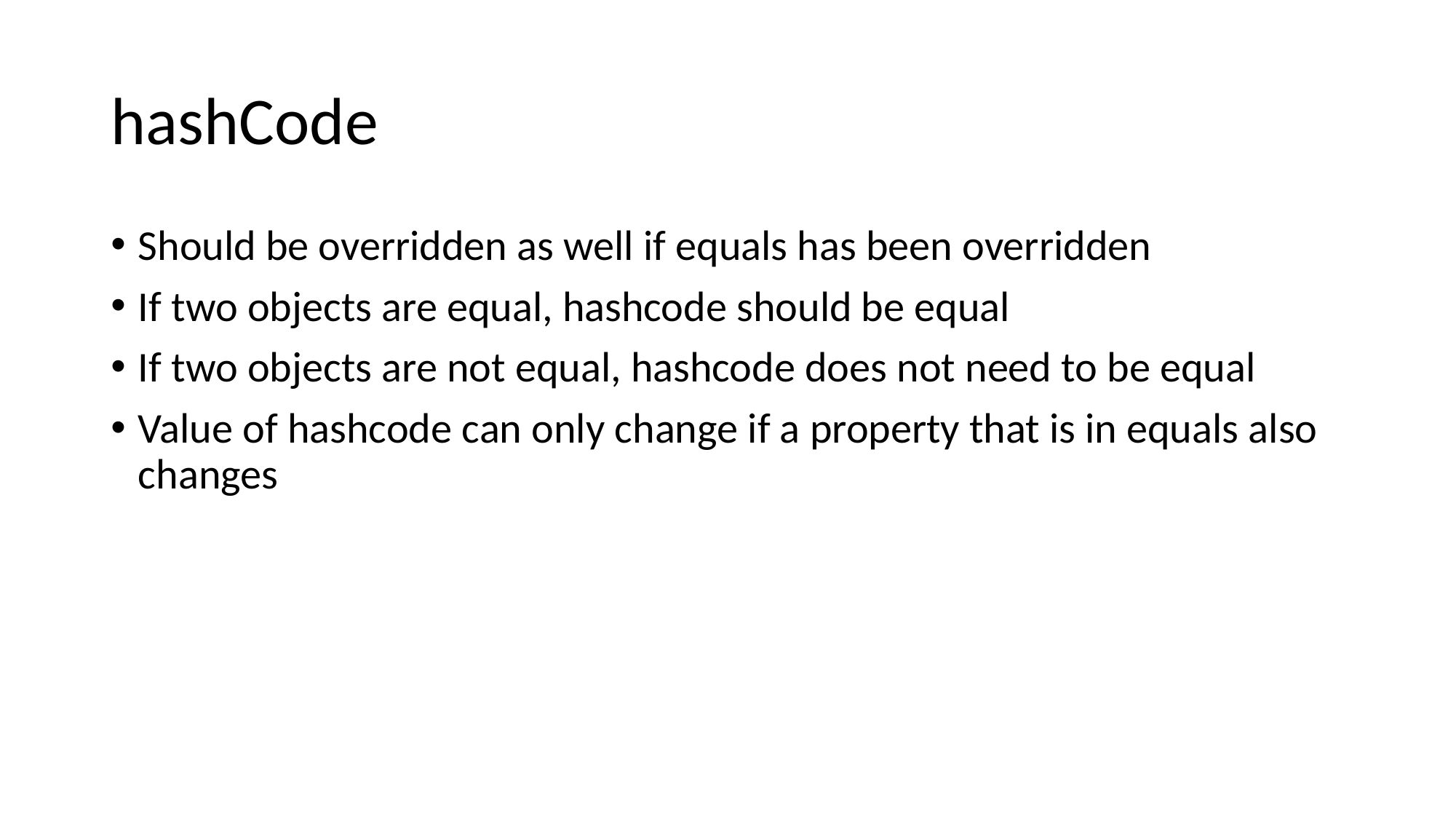

# hashCode
Should be overridden as well if equals has been overridden
If two objects are equal, hashcode should be equal
If two objects are not equal, hashcode does not need to be equal
Value of hashcode can only change if a property that is in equals also changes